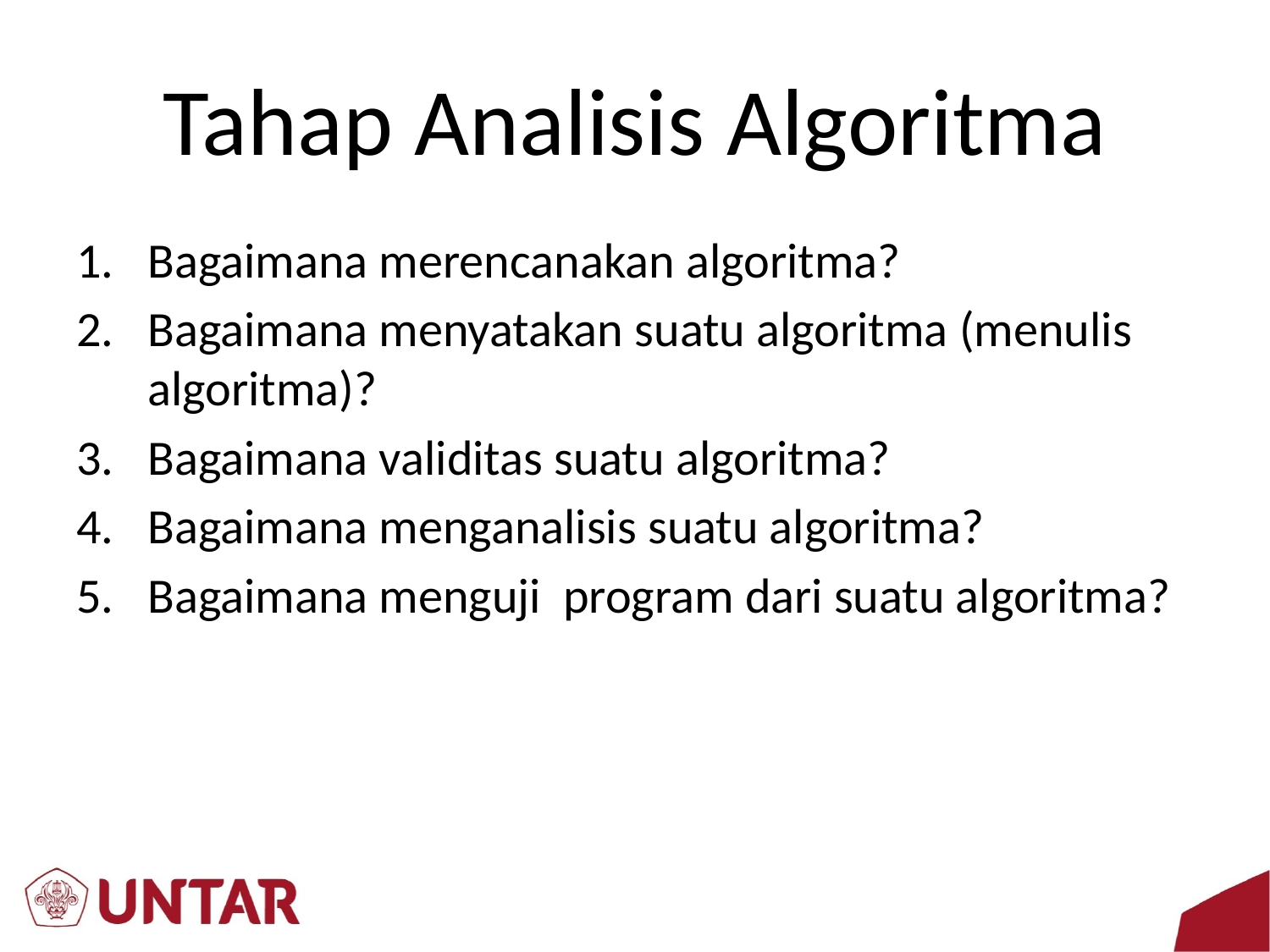

# Tahap Analisis Algoritma
Bagaimana merencanakan algoritma?
Bagaimana menyatakan suatu algoritma (menulis algoritma)?
Bagaimana validitas suatu algoritma?
Bagaimana menganalisis suatu algoritma?
Bagaimana menguji  program dari suatu algoritma?